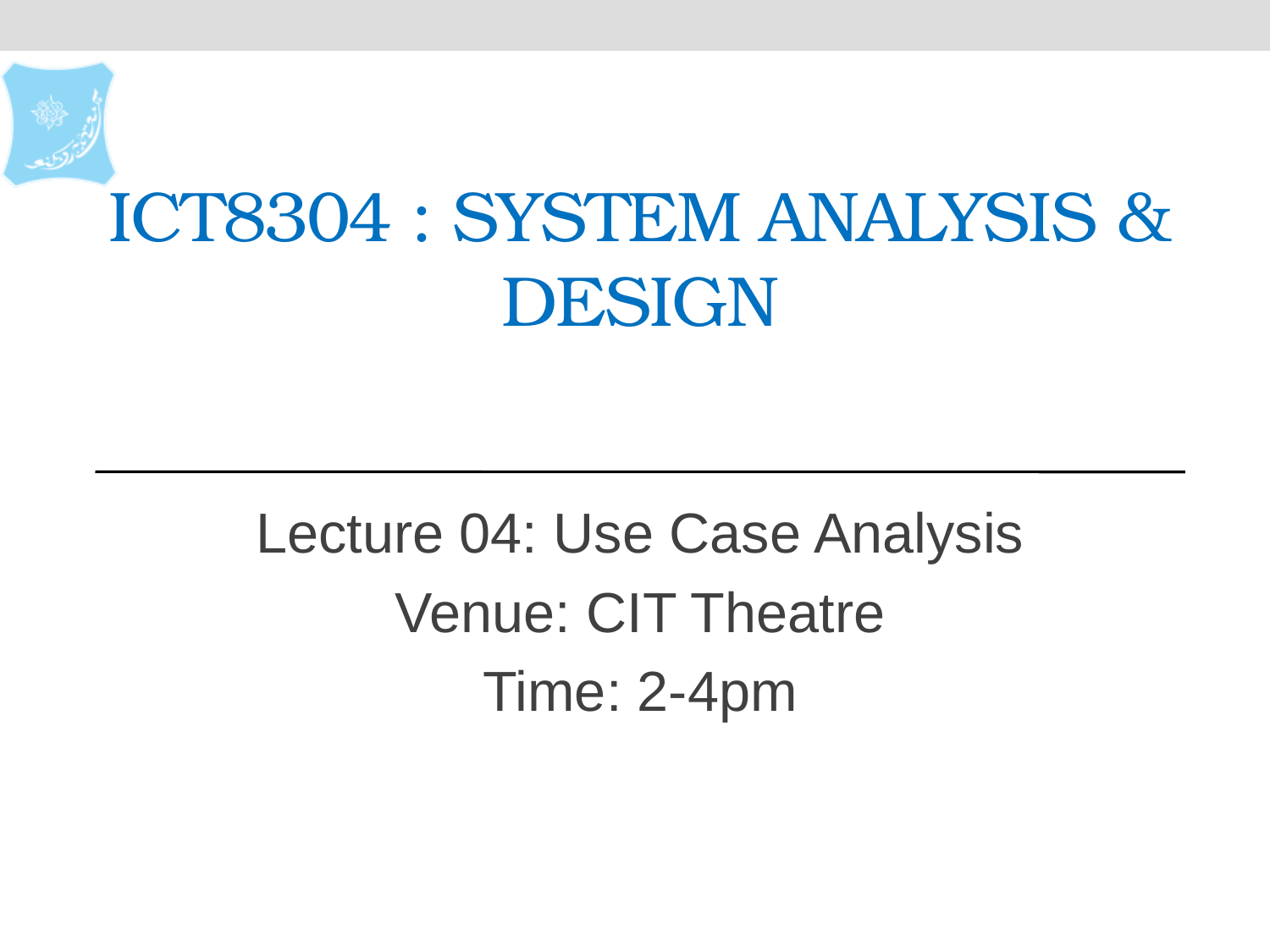

# ICT8304 : System ANALYSIS & DESIGN
Lecture 04: Use Case Analysis
Venue: CIT Theatre
Time: 2-4pm